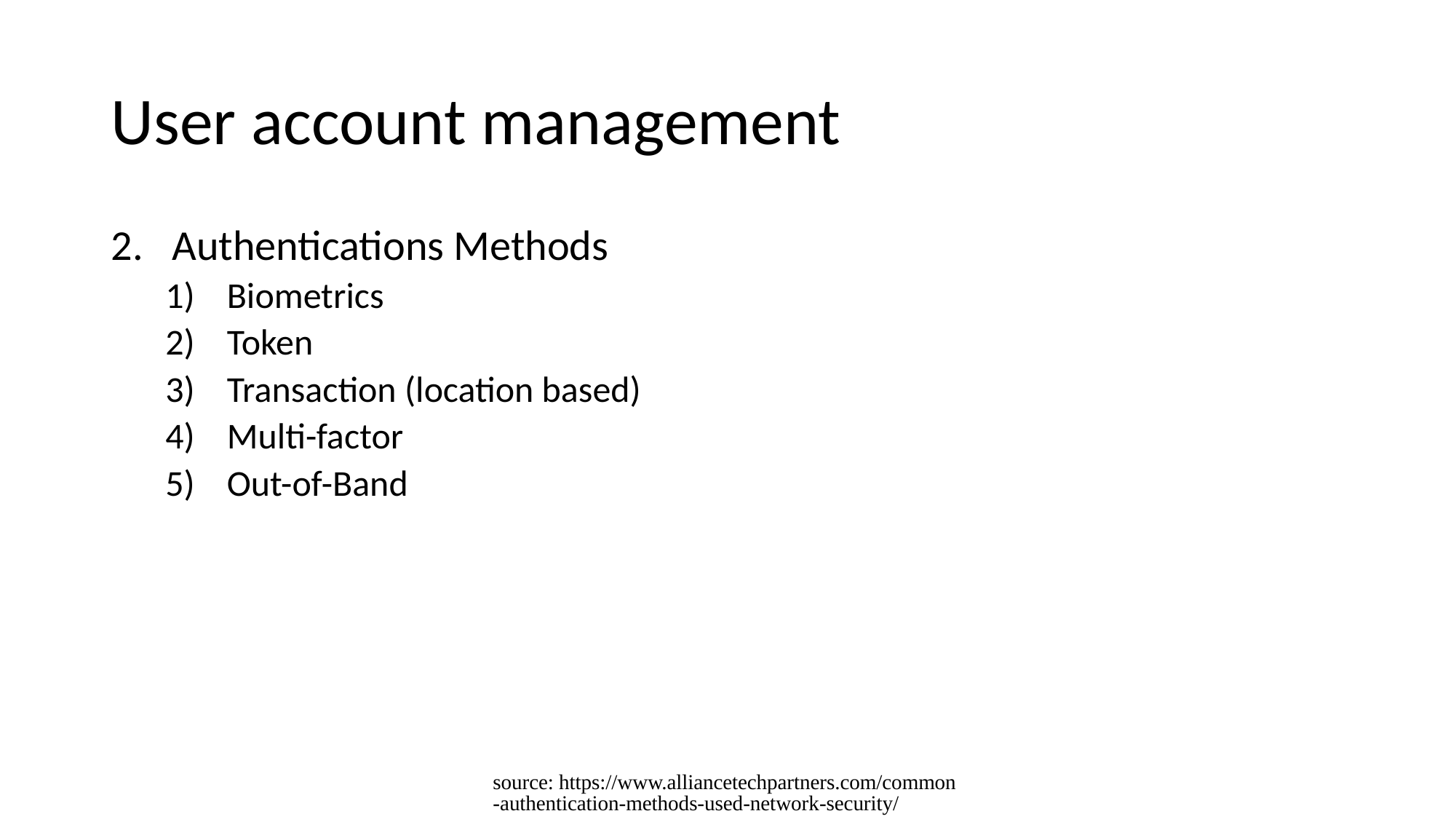

# User account management
Authentications Methods
Biometrics
Token
Transaction (location based)
Multi-factor
Out-of-Band
source: https://www.alliancetechpartners.com/common-authentication-methods-used-network-security/